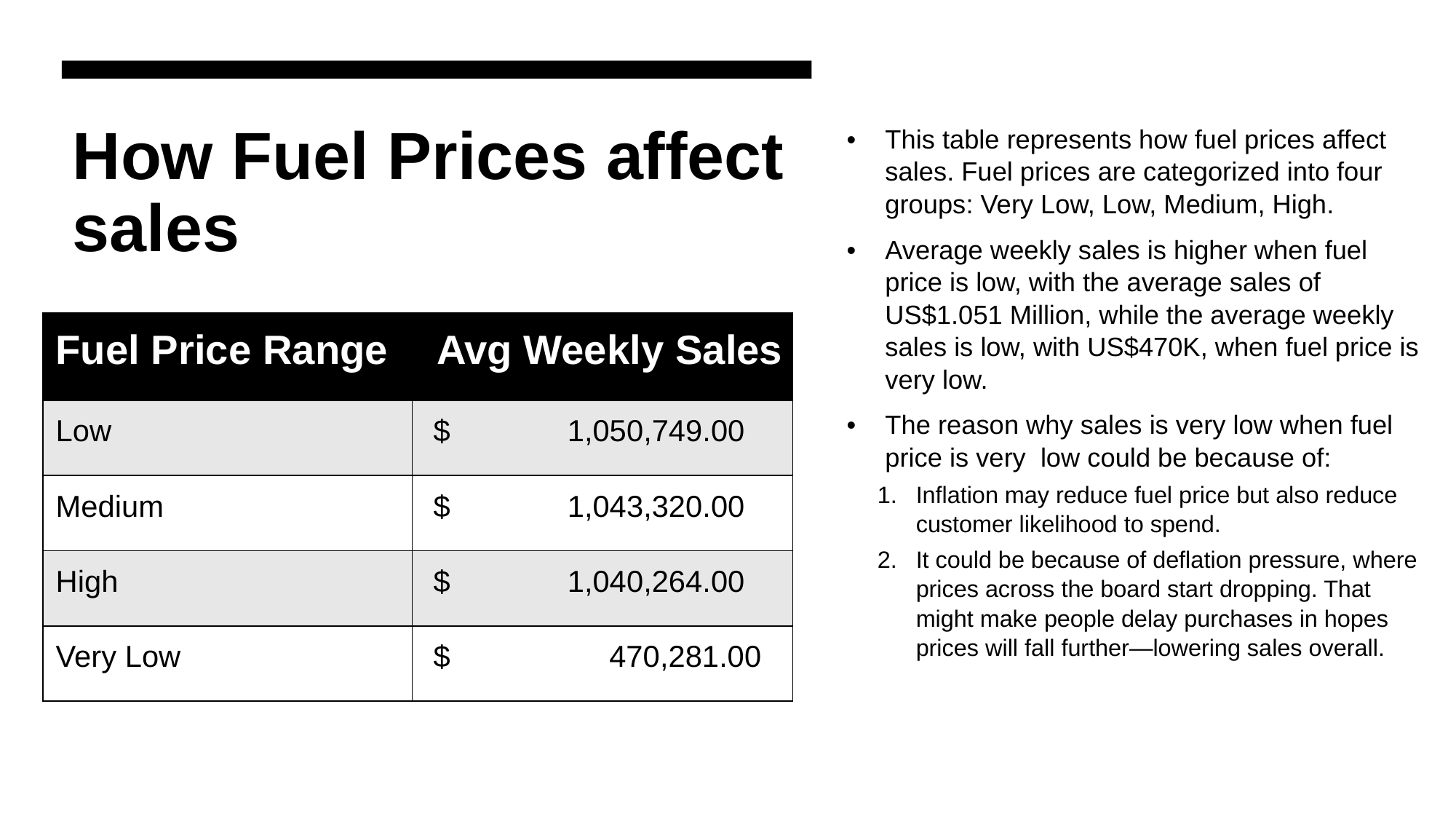

# How Fuel Prices affect sales
This table represents how fuel prices affect sales. Fuel prices are categorized into four groups: Very Low, Low, Medium, High.
Average weekly sales is higher when fuel price is low, with the average sales of US$1.051 Million, while the average weekly sales is low, with US$470K, when fuel price is very low.
The reason why sales is very low when fuel price is very  low could be because of:
Inflation may reduce fuel price but also reduce customer likelihood to spend.
It could be because of deflation pressure, where prices across the board start dropping. That might make people delay purchases in hopes prices will fall further—lowering sales overall.
| Fuel Price Range | Avg Weekly Sales |
| --- | --- |
| Low | $ 1,050,749.00 |
| Medium | $ 1,043,320.00 |
| High | $ 1,040,264.00 |
| Very Low | $ 470,281.00 |